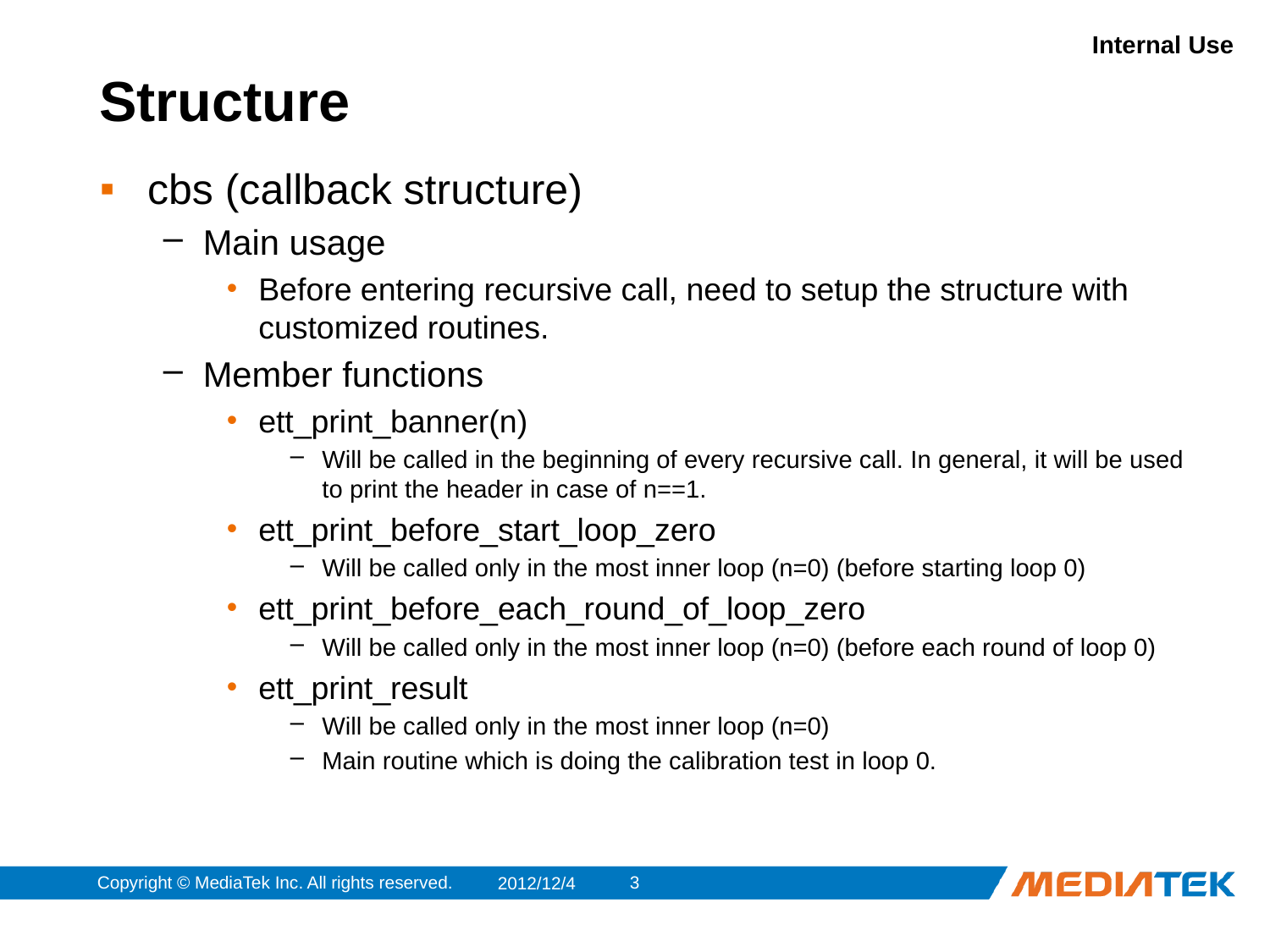

# Structure
cbs (callback structure)
Main usage
Before entering recursive call, need to setup the structure with customized routines.
Member functions
ett_print_banner(n)
Will be called in the beginning of every recursive call. In general, it will be used to print the header in case of n==1.
ett_print_before_start_loop_zero
Will be called only in the most inner loop (n=0) (before starting loop 0)
ett_print_before_each_round_of_loop_zero
Will be called only in the most inner loop (n=0) (before each round of loop 0)
ett_print_result
Will be called only in the most inner loop (n=0)
Main routine which is doing the calibration test in loop 0.

Copyright © MediaTek Inc. All rights reserved.
3
2012/12/4